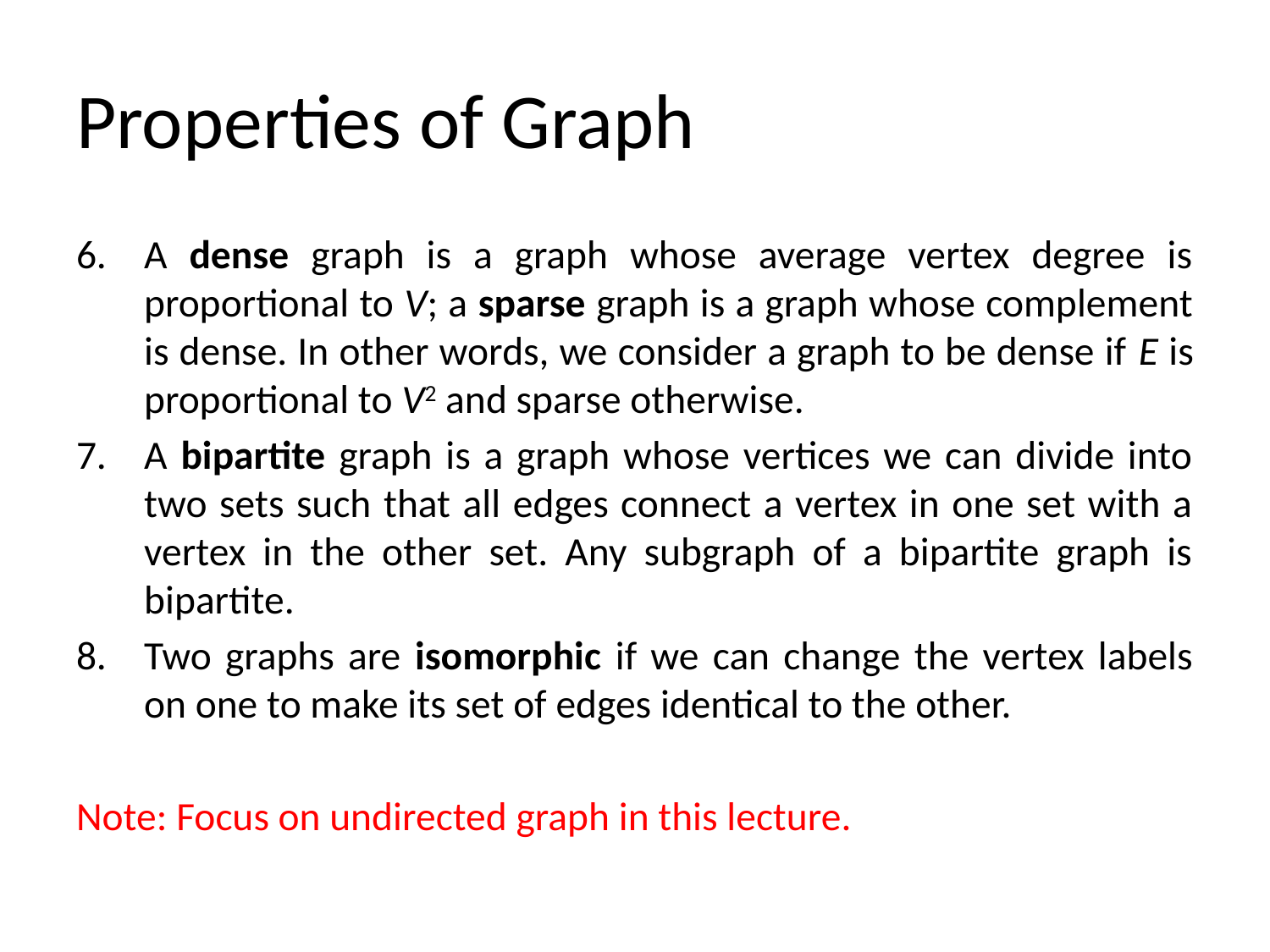

# Properties of Graph
A dense graph is a graph whose average vertex degree is proportional to V; a sparse graph is a graph whose complement is dense. In other words, we consider a graph to be dense if E is proportional to V2 and sparse otherwise.
A bipartite graph is a graph whose vertices we can divide into two sets such that all edges connect a vertex in one set with a vertex in the other set. Any subgraph of a bipartite graph is bipartite.
Two graphs are isomorphic if we can change the vertex labels on one to make its set of edges identical to the other.

Note: Focus on undirected graph in this lecture.